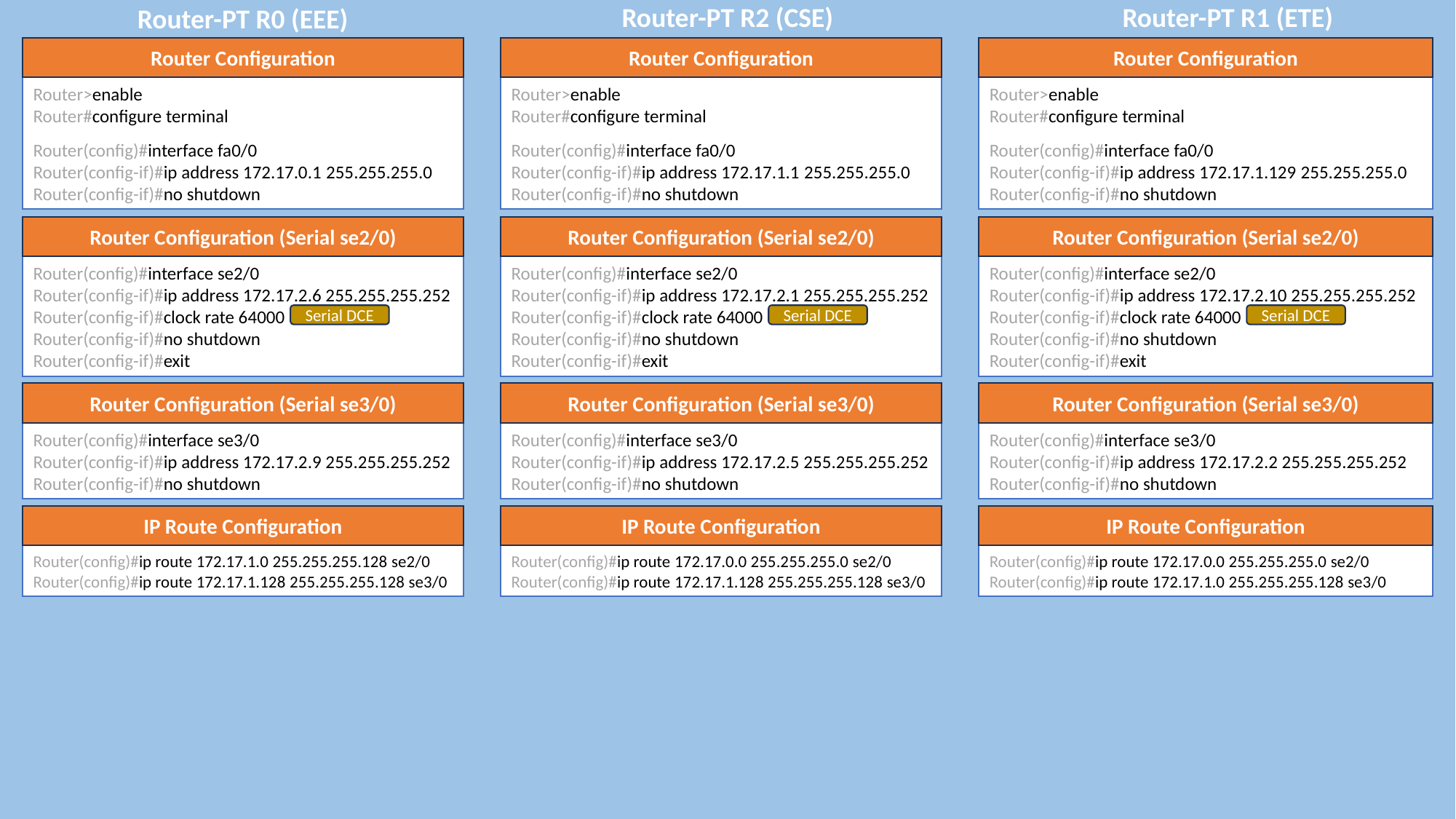

Router-PT R1 (ETE)
Router-PT R2 (CSE)
Router-PT R0 (EEE)
Router Configuration
Router>enable
Router#configure terminal
Router(config)#interface fa0/0
Router(config-if)#ip address 172.17.0.1 255.255.255.0
Router(config-if)#no shutdown
Router Configuration
Router>enable
Router#configure terminal
Router(config)#interface fa0/0
Router(config-if)#ip address 172.17.1.1 255.255.255.0
Router(config-if)#no shutdown
Router Configuration
Router>enable
Router#configure terminal
Router(config)#interface fa0/0
Router(config-if)#ip address 172.17.1.129 255.255.255.0
Router(config-if)#no shutdown
Router Configuration (Serial se2/0)
Router(config)#interface se2/0
Router(config-if)#ip address 172.17.2.6 255.255.255.252
Router(config-if)#clock rate 64000
Router(config-if)#no shutdown
Router(config-if)#exit
Router Configuration (Serial se2/0)
Router(config)#interface se2/0
Router(config-if)#ip address 172.17.2.1 255.255.255.252
Router(config-if)#clock rate 64000
Router(config-if)#no shutdown
Router(config-if)#exit
Router Configuration (Serial se2/0)
Router(config)#interface se2/0
Router(config-if)#ip address 172.17.2.10 255.255.255.252
Router(config-if)#clock rate 64000
Router(config-if)#no shutdown
Router(config-if)#exit
Serial DCE
Serial DCE
Serial DCE
Router Configuration (Serial se3/0)
Router(config)#interface se3/0
Router(config-if)#ip address 172.17.2.9 255.255.255.252
Router(config-if)#no shutdown
Router Configuration (Serial se3/0)
Router(config)#interface se3/0
Router(config-if)#ip address 172.17.2.5 255.255.255.252
Router(config-if)#no shutdown
Router Configuration (Serial se3/0)
Router(config)#interface se3/0
Router(config-if)#ip address 172.17.2.2 255.255.255.252
Router(config-if)#no shutdown
IP Route Configuration
Router(config)#ip route 172.17.1.0 255.255.255.128 se2/0
Router(config)#ip route 172.17.1.128 255.255.255.128 se3/0
IP Route Configuration
Router(config)#ip route 172.17.0.0 255.255.255.0 se2/0
Router(config)#ip route 172.17.1.128 255.255.255.128 se3/0
IP Route Configuration
Router(config)#ip route 172.17.0.0 255.255.255.0 se2/0
Router(config)#ip route 172.17.1.0 255.255.255.128 se3/0